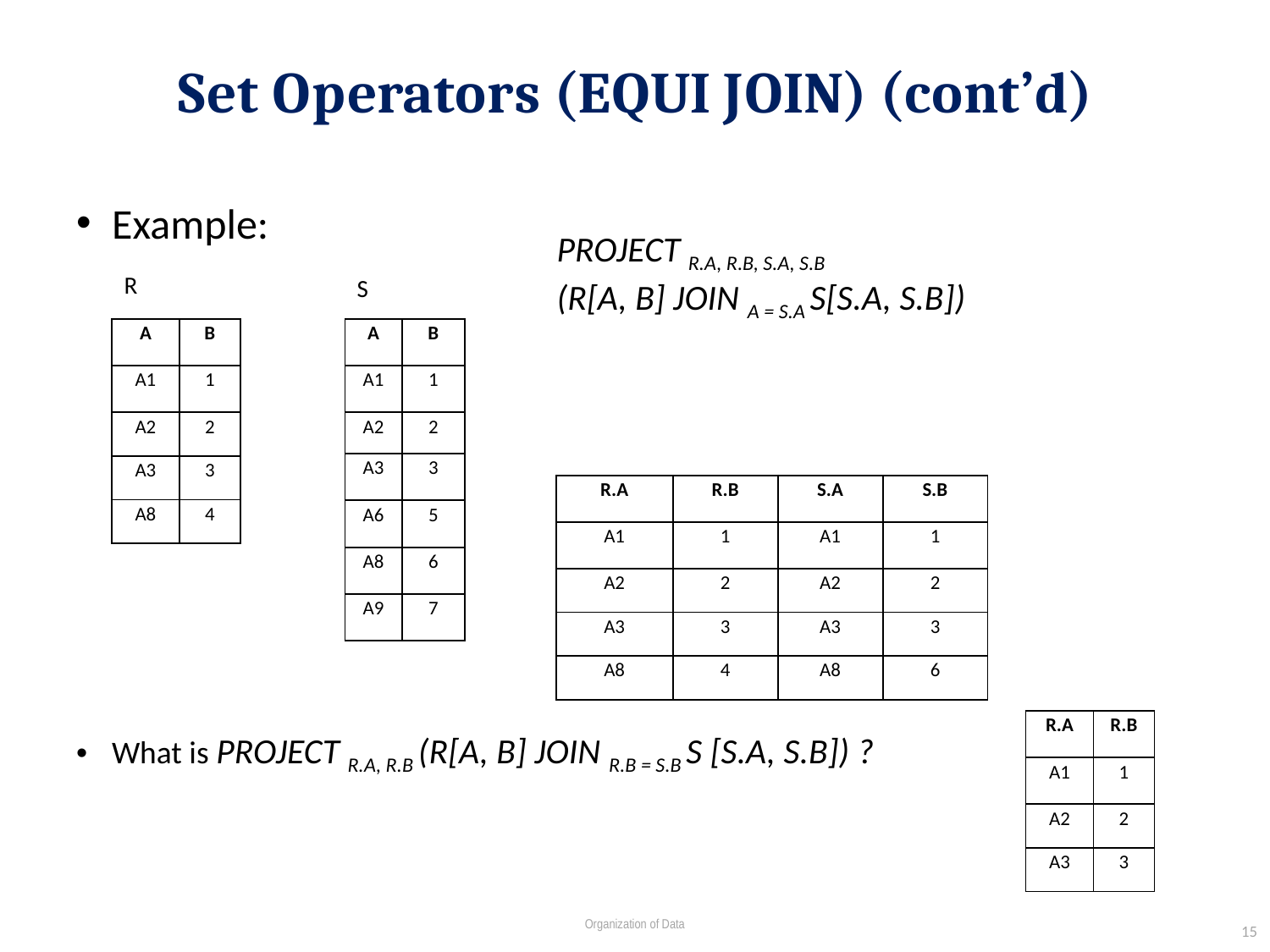

# Set Operators (EQUI JOIN) (cont’d)
Example:

What is PROJECT R.A, R.B (R[A, B] JOIN R.B = S.B S [S.A, S.B]) ?

PROJECT R.A, R.B, S.A, S.B
(R[A, B] JOIN A = S.A S[S.A, S.B])
R
S
| A | B |
| --- | --- |
| A1 | 1 |
| A2 | 2 |
| A3 | 3 |
| A8 | 4 |
| A | B |
| --- | --- |
| A1 | 1 |
| A2 | 2 |
| A3 | 3 |
| A6 | 5 |
| A8 | 6 |
| A9 | 7 |
| R.A | R.B | S.A | S.B |
| --- | --- | --- | --- |
| A1 | 1 | A1 | 1 |
| A2 | 2 | A2 | 2 |
| A3 | 3 | A3 | 3 |
| A8 | 4 | A8 | 6 |
| R.A | R.B |
| --- | --- |
| A1 | 1 |
| A2 | 2 |
| A3 | 3 |
15
Organization of Data